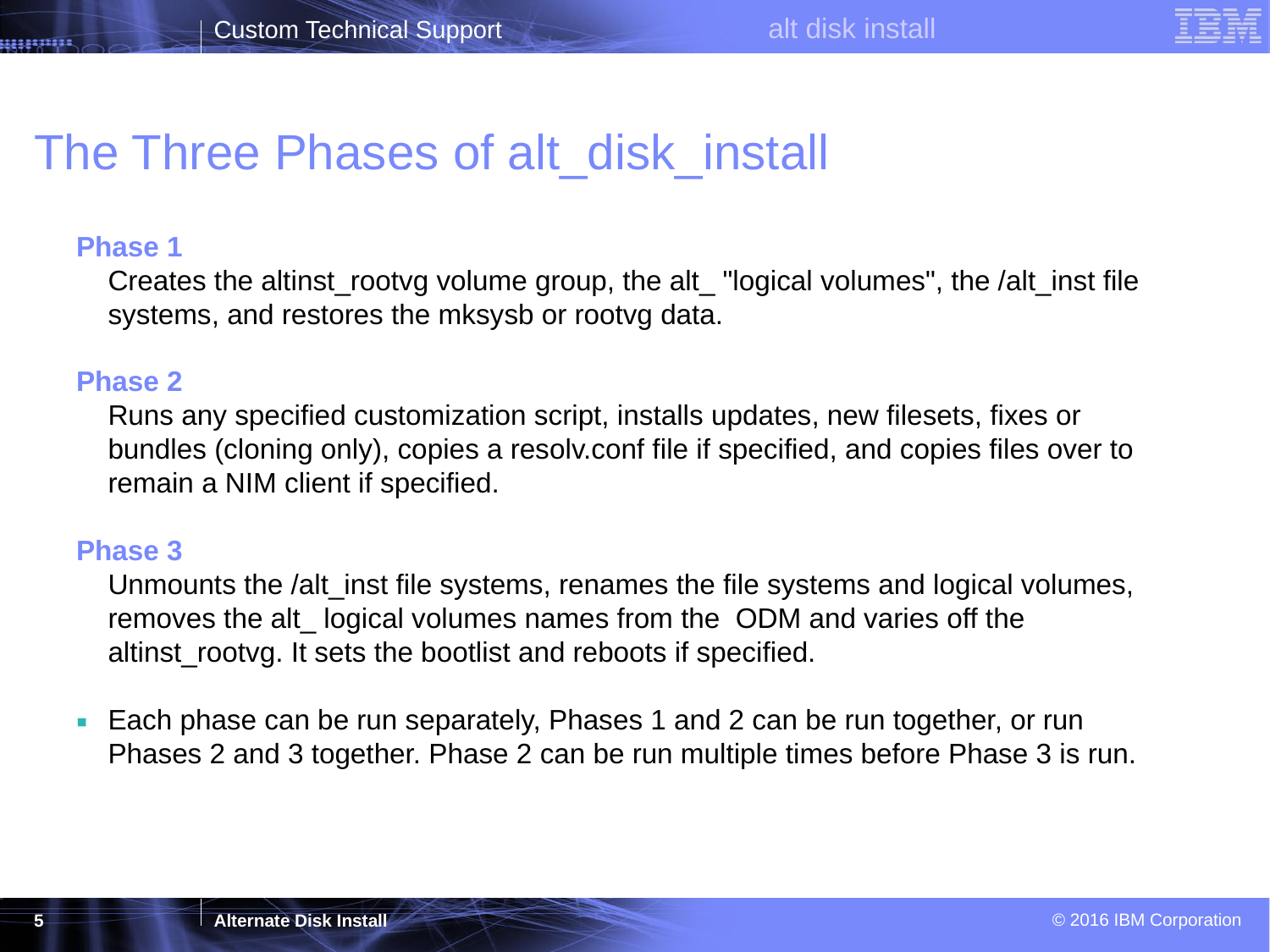

# The Three Phases of alt_disk_install
Phase 1
	Creates the altinst_rootvg volume group, the alt_ "logical volumes", the /alt_inst file systems, and restores the mksysb or rootvg data.

Phase 2
 	Runs any specified customization script, installs updates, new filesets, fixes or bundles (cloning only), copies a resolv.conf file if specified, and copies files over to remain a NIM client if specified.

Phase 3
	Unmounts the /alt_inst file systems, renames the file systems and logical volumes, removes the alt_ logical volumes names from the  ODM and varies off the altinst_rootvg. It sets the bootlist and reboots if specified.

Each phase can be run separately, Phases 1 and 2 can be run together, or run Phases 2 and 3 together. Phase 2 can be run multiple times before Phase 3 is run.

5